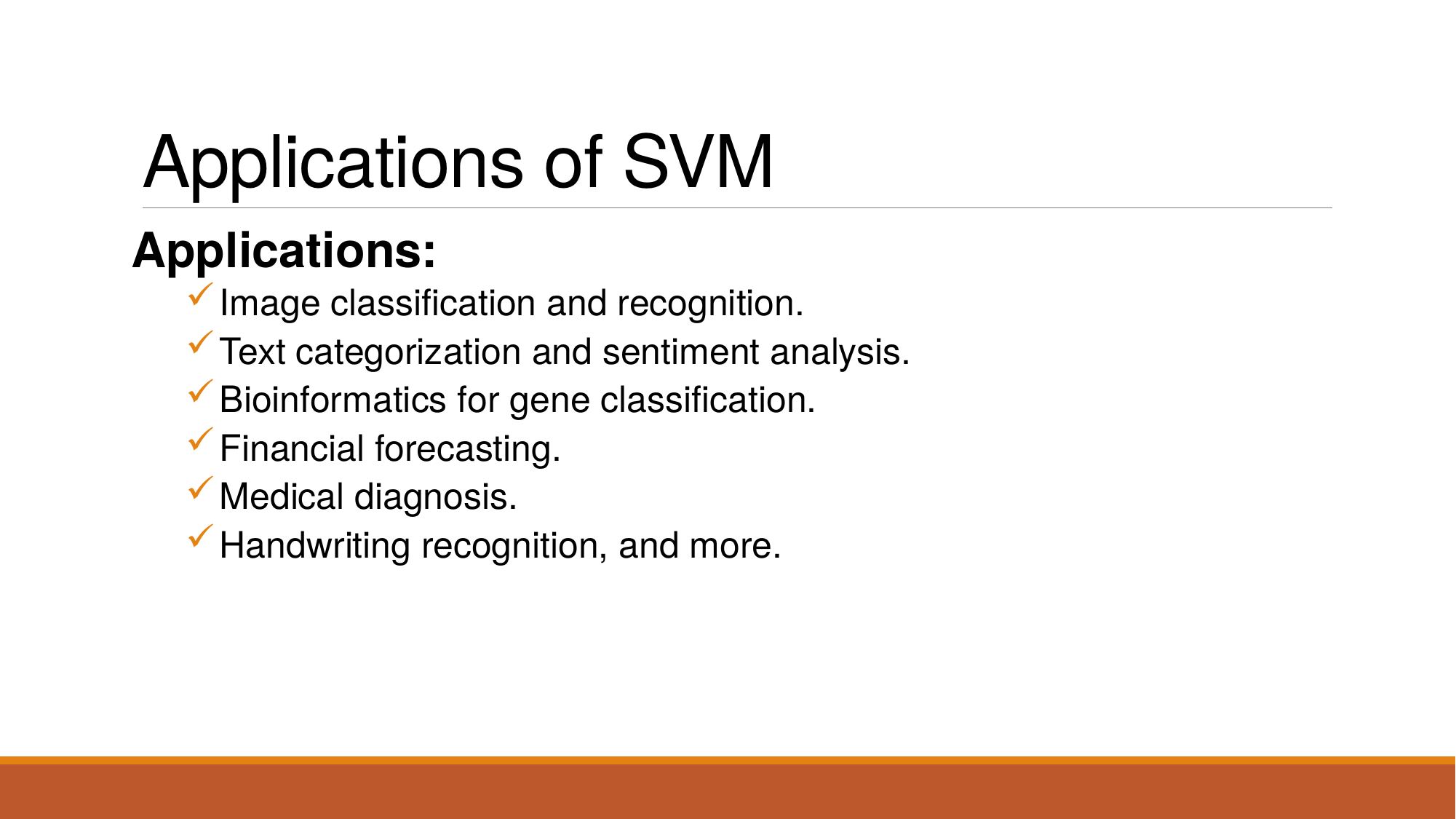

# Applications of SVM
Applications:
Image classification and recognition.
Text categorization and sentiment analysis.
Bioinformatics for gene classification.
Financial forecasting.
Medical diagnosis.
Handwriting recognition, and more.